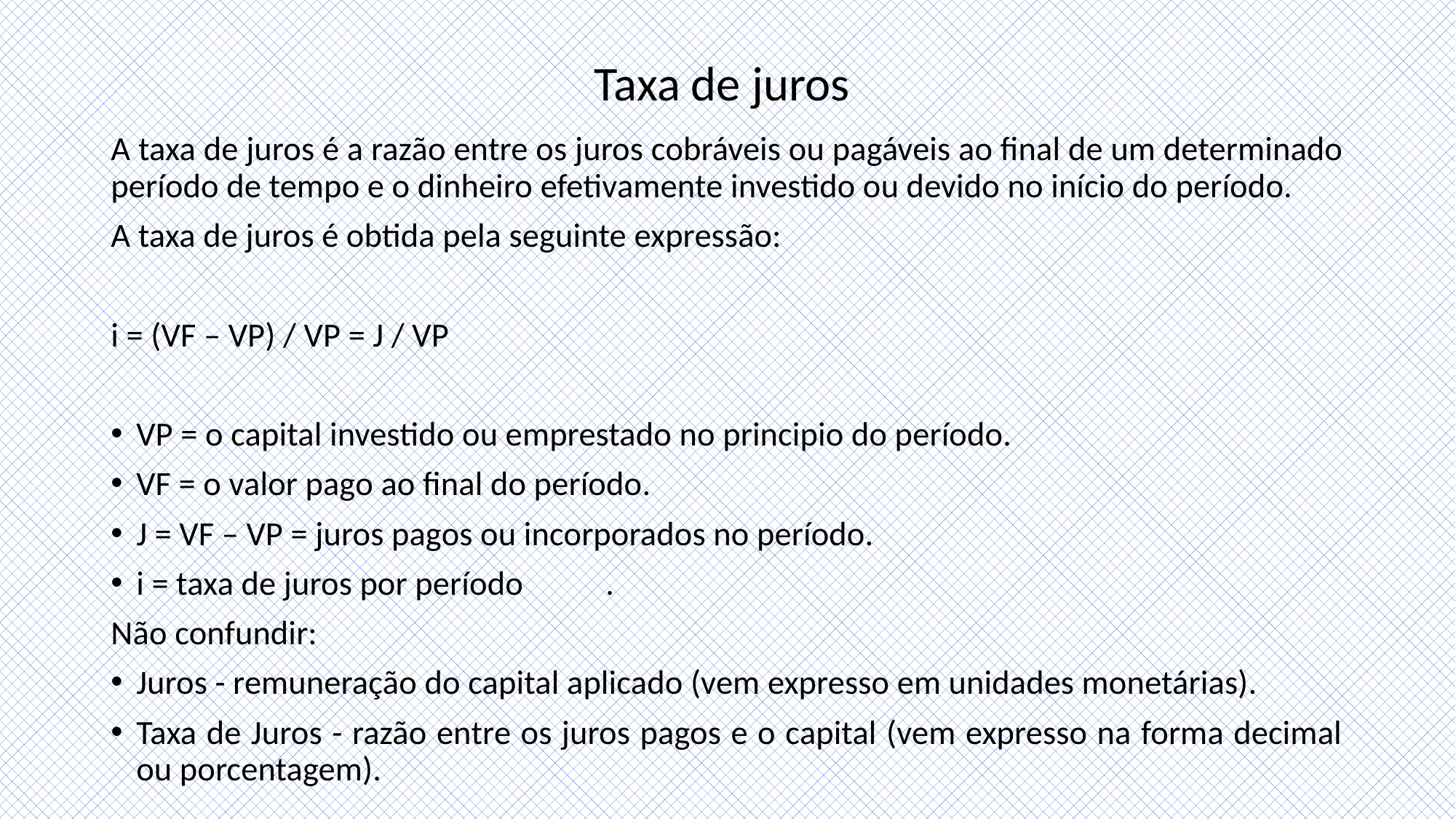

# Taxa de juros
A taxa de juros é a razão entre os juros cobráveis ou pagáveis ao final de um determinado período de tempo e o dinheiro efetivamente investido ou devido no início do período.
A taxa de juros é obtida pela seguinte expressão:

i = (VF – VP) / VP = J / VP

VP = o capital investido ou emprestado no principio do período.
VF = o valor pago ao final do período.
J = VF – VP = juros pagos ou incorporados no período.
i = taxa de juros por período	.
Não confundir:
Juros - remuneração do capital aplicado (vem expresso em unidades monetárias).
Taxa de Juros - razão entre os juros pagos e o capital (vem expresso na forma decimal ou porcentagem).